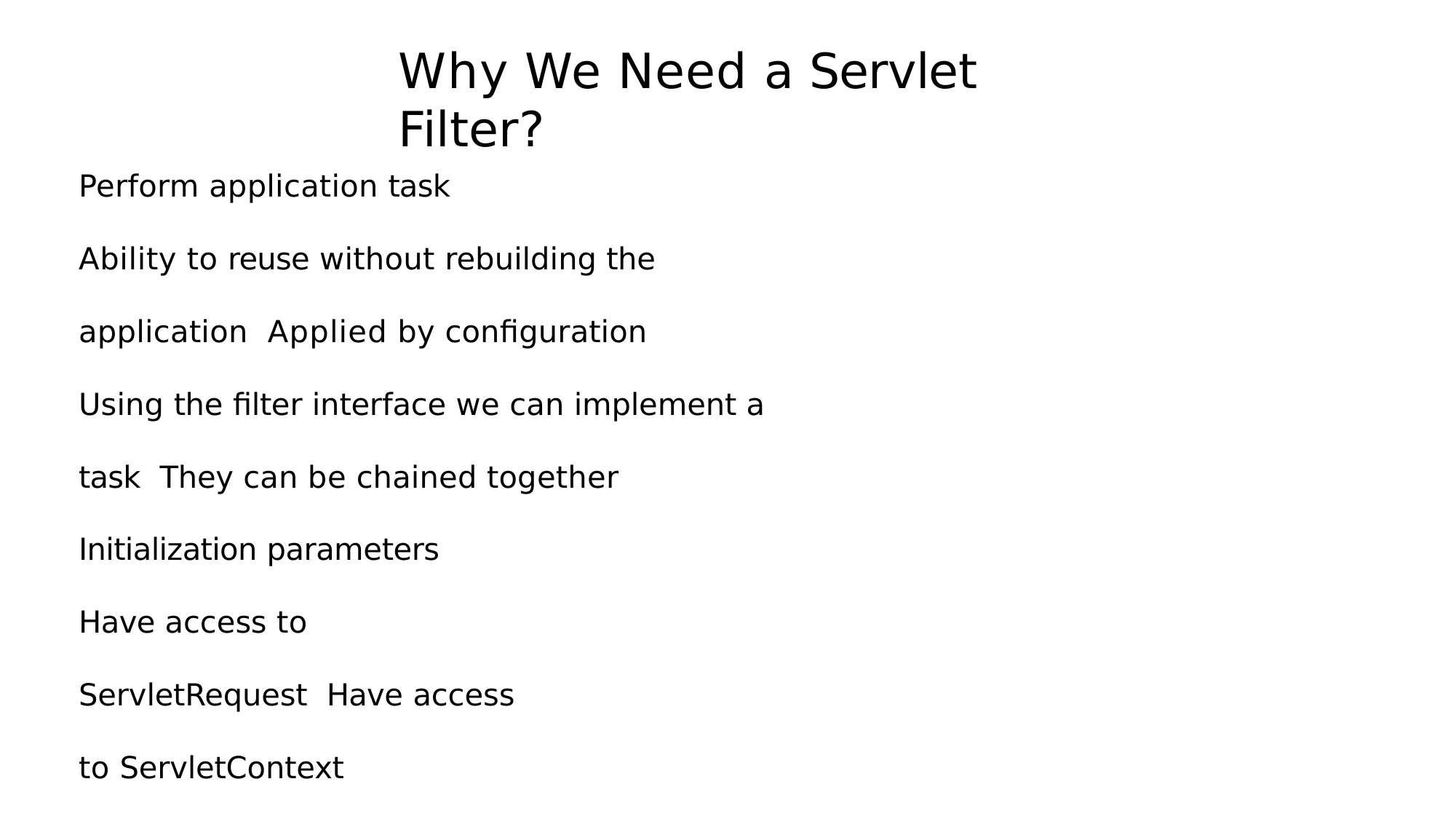

# Why We Need a Servlet Filter?
Perform application task
Ability to reuse without rebuilding the application  Applied by configuration
Using the filter interface we can implement a task  They can be chained together

Initialization parameters
Have access to ServletRequest  Have access to ServletContext
7